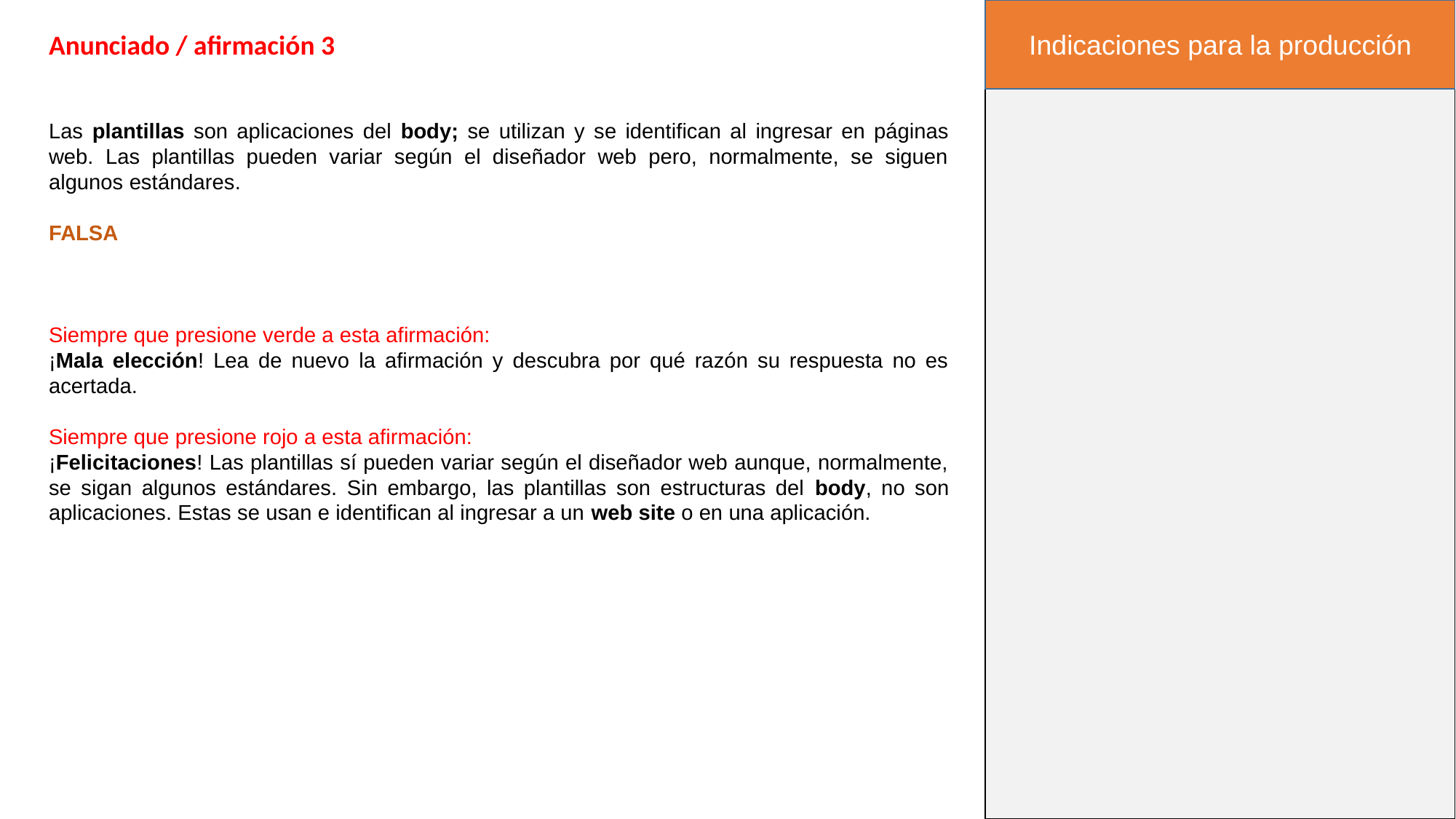

Indicaciones para la producción
Anunciado / afirmación 3
Las plantillas son aplicaciones del body; se utilizan y se identifican al ingresar en páginas web. Las plantillas pueden variar según el diseñador web pero, normalmente, se siguen algunos estándares.

FALSA

Siempre que presione verde a esta afirmación:
¡Mala elección! Lea de nuevo la afirmación y descubra por qué razón su respuesta no es acertada.

Siempre que presione rojo a esta afirmación:
¡Felicitaciones! Las plantillas sí pueden variar según el diseñador web aunque, normalmente, se sigan algunos estándares. Sin embargo, las plantillas son estructuras del body, no son aplicaciones. Estas se usan e identifican al ingresar a un web site o en una aplicación.